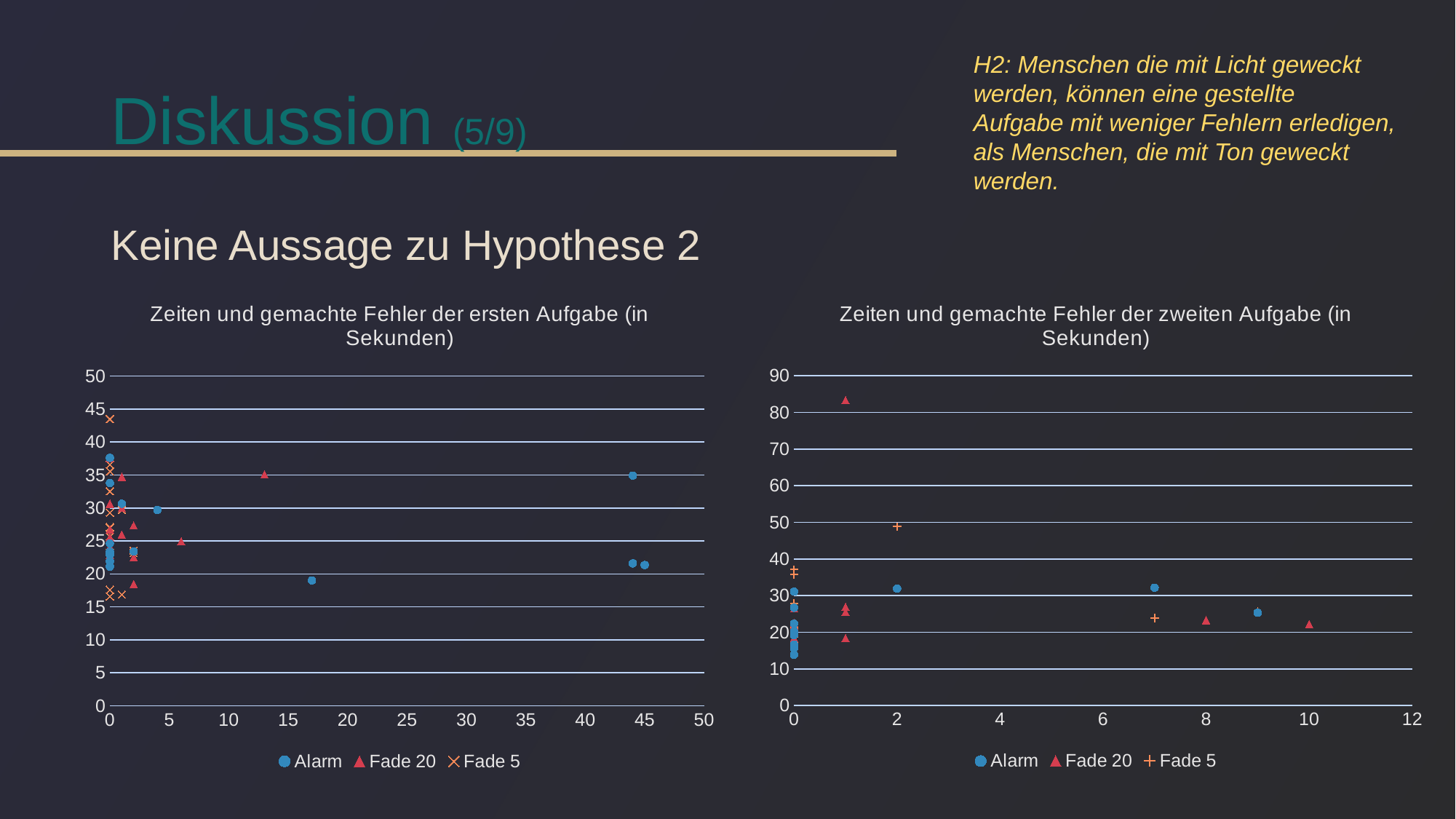

# Diskussion (5/9)
H2: Menschen die mit Licht geweckt werden, können eine gestellte
Aufgabe mit weniger Fehlern erledigen, als Menschen, die mit Ton geweckt werden.
Keine Aussage zu Hypothese 2

### Chart: Zeiten und gemachte Fehler der zweiten Aufgabe (in Sekunden)

| Category | Alarm | Fade 20 | Fade 5 |
|---|---|---|---|

### Chart: Zeiten und gemachte Fehler der ersten Aufgabe (in Sekunden)

| Category | Alarm | Fade 20 | Fade 5 |
|---|---|---|---|